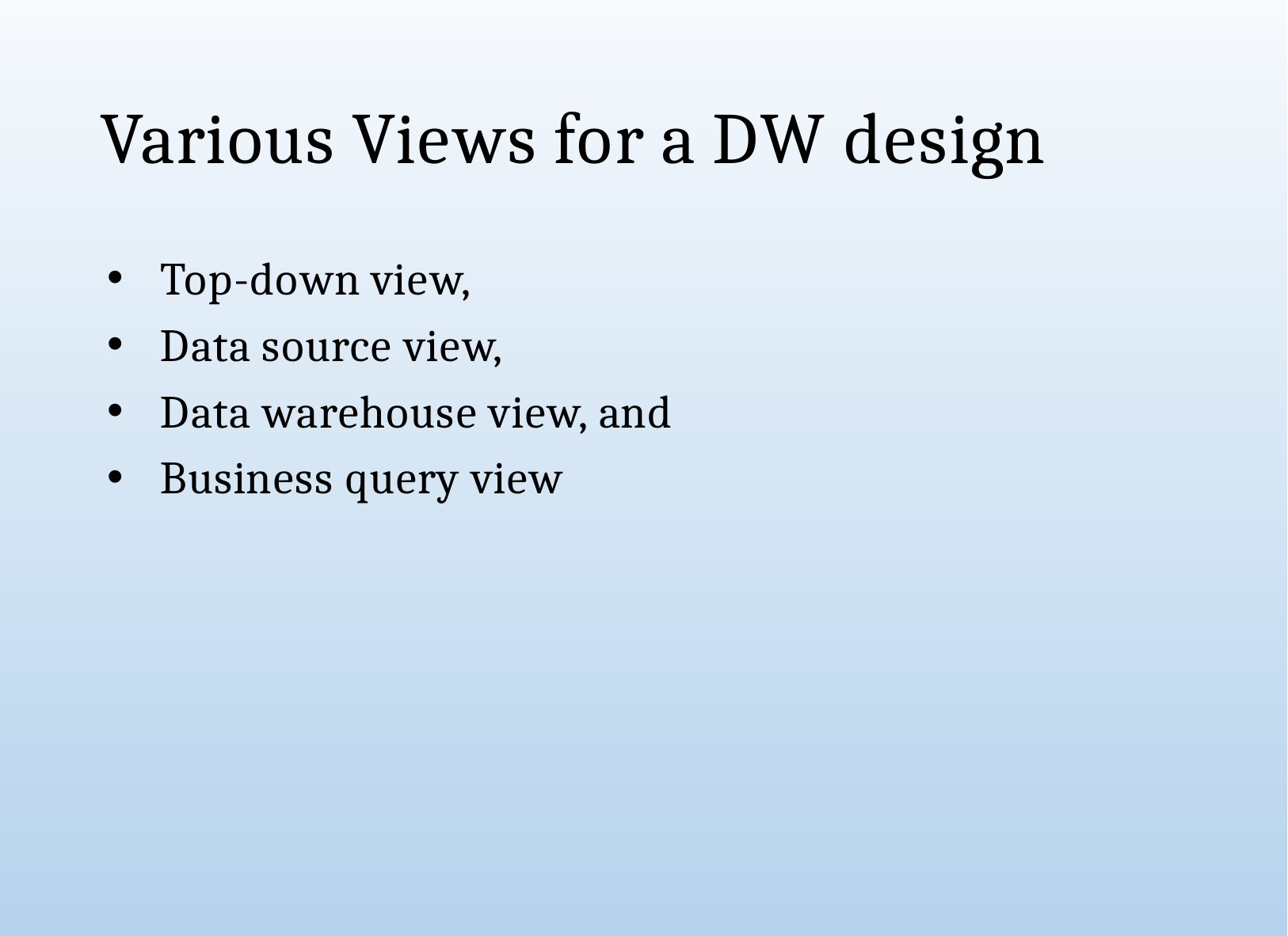

# Various Views for a DW design
Top-down view,
Data source view,
Data warehouse view, and
Business query view